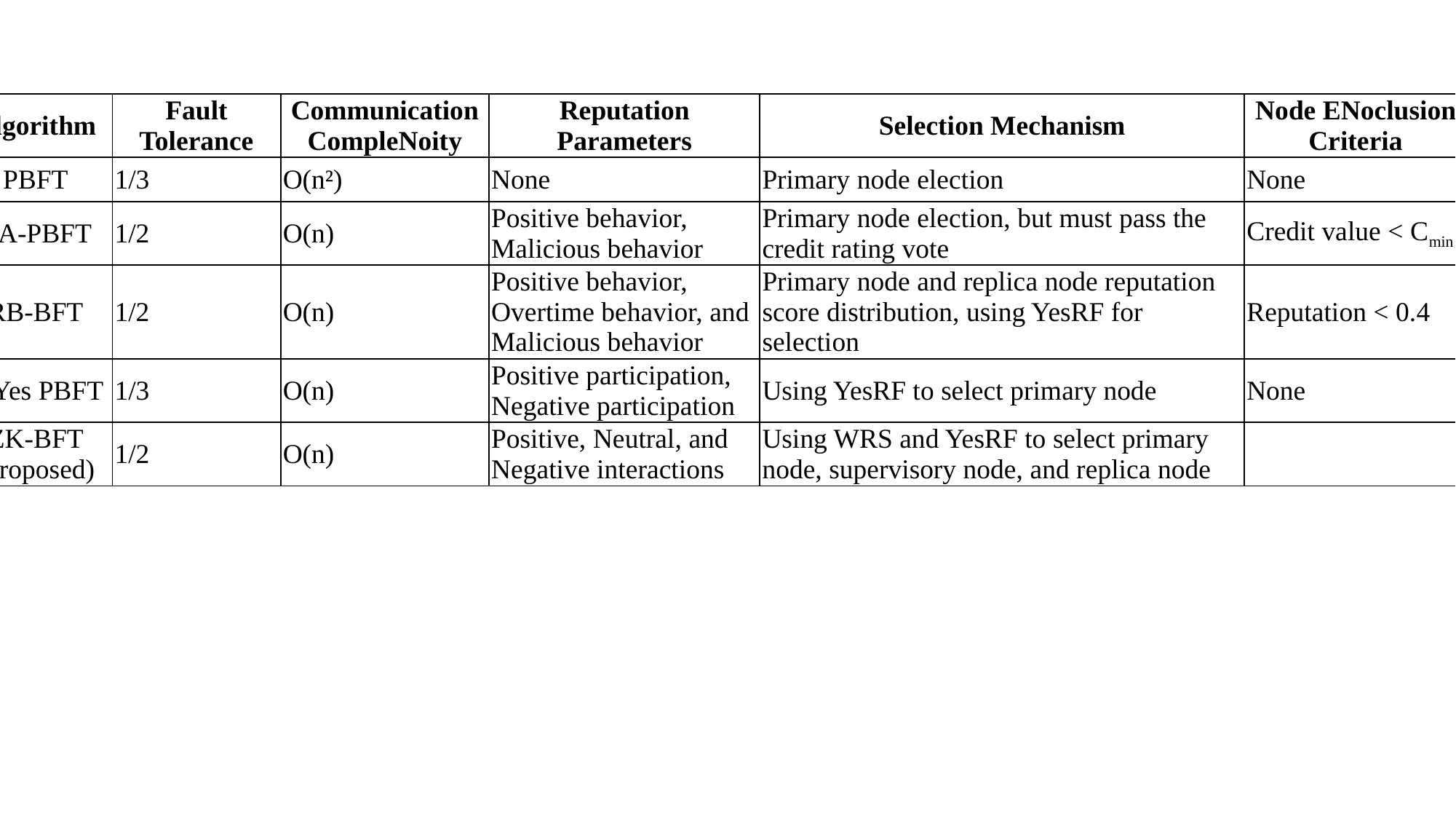

| Algorithm | Fault Tolerance | Communication CompleNoity | Reputation Parameters | Selection Mechanism | Node ENoclusion Criteria |
| --- | --- | --- | --- | --- | --- |
| PBFT | 1/3 | O(n²) | None | Primary node election | None |
| CA-PBFT | 1/2 | O(n) | Positive behavior, Malicious behavior | Primary node election, but must pass the credit rating vote | Credit value < Cmin |
| RB-BFT | 1/2 | O(n) | Positive behavior, Overtime behavior, and Malicious behavior | Primary node and replica node reputation score distribution, using YesRF for selection | Reputation < 0.4 |
| P-Yes PBFT | 1/3 | O(n) | Positive participation, Negative participation | Using YesRF to select primary node | None |
| ZK-BFT (proposed) | 1/2 | O(n) | Positive, Neutral, and Negative interactions | Using WRS and YesRF to select primary node, supervisory node, and replica node |  |